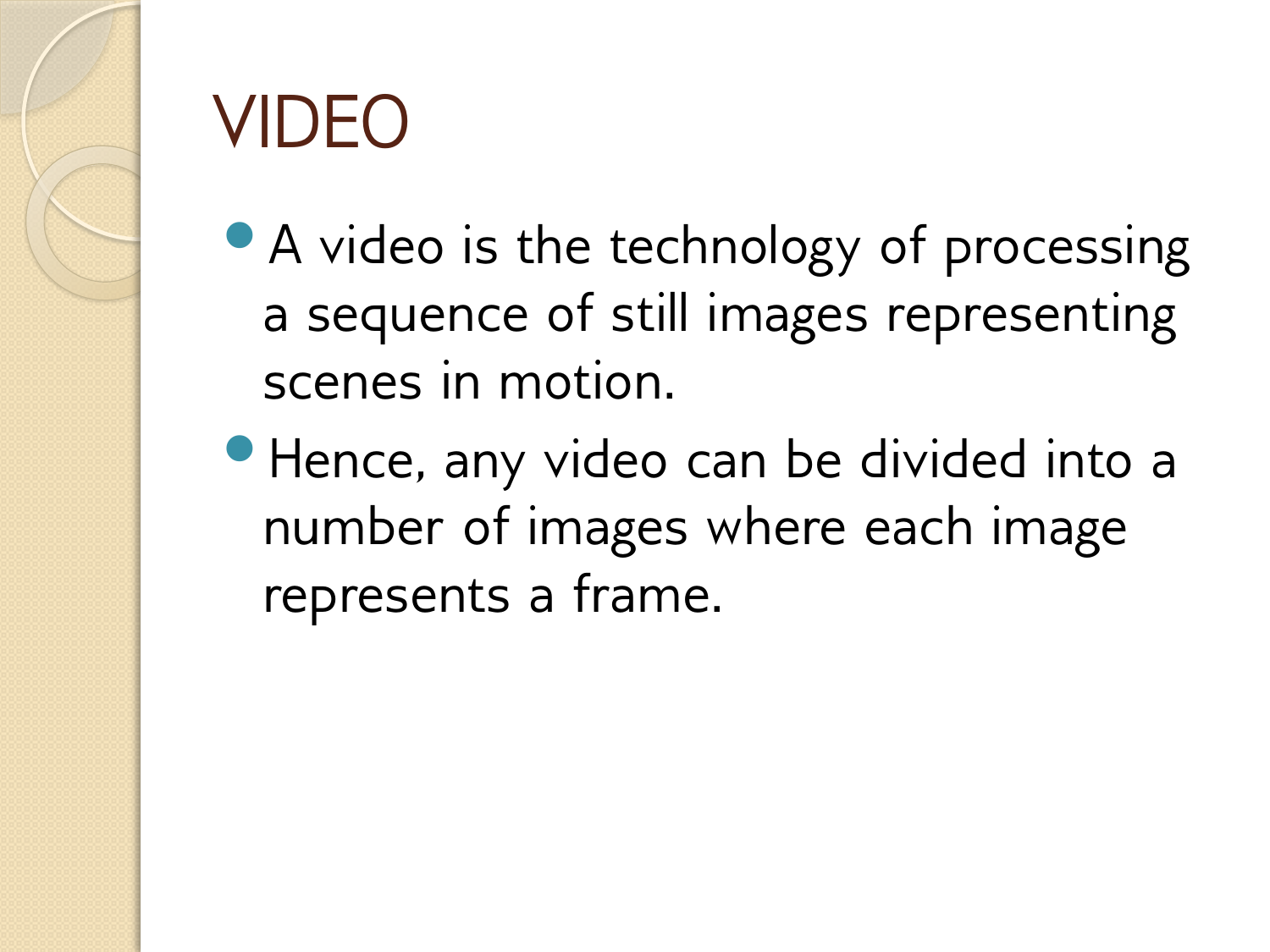

# VIDEO
A video is the technology of processing a sequence of still images representing scenes in motion.
Hence, any video can be divided into a number of images where each image represents a frame.